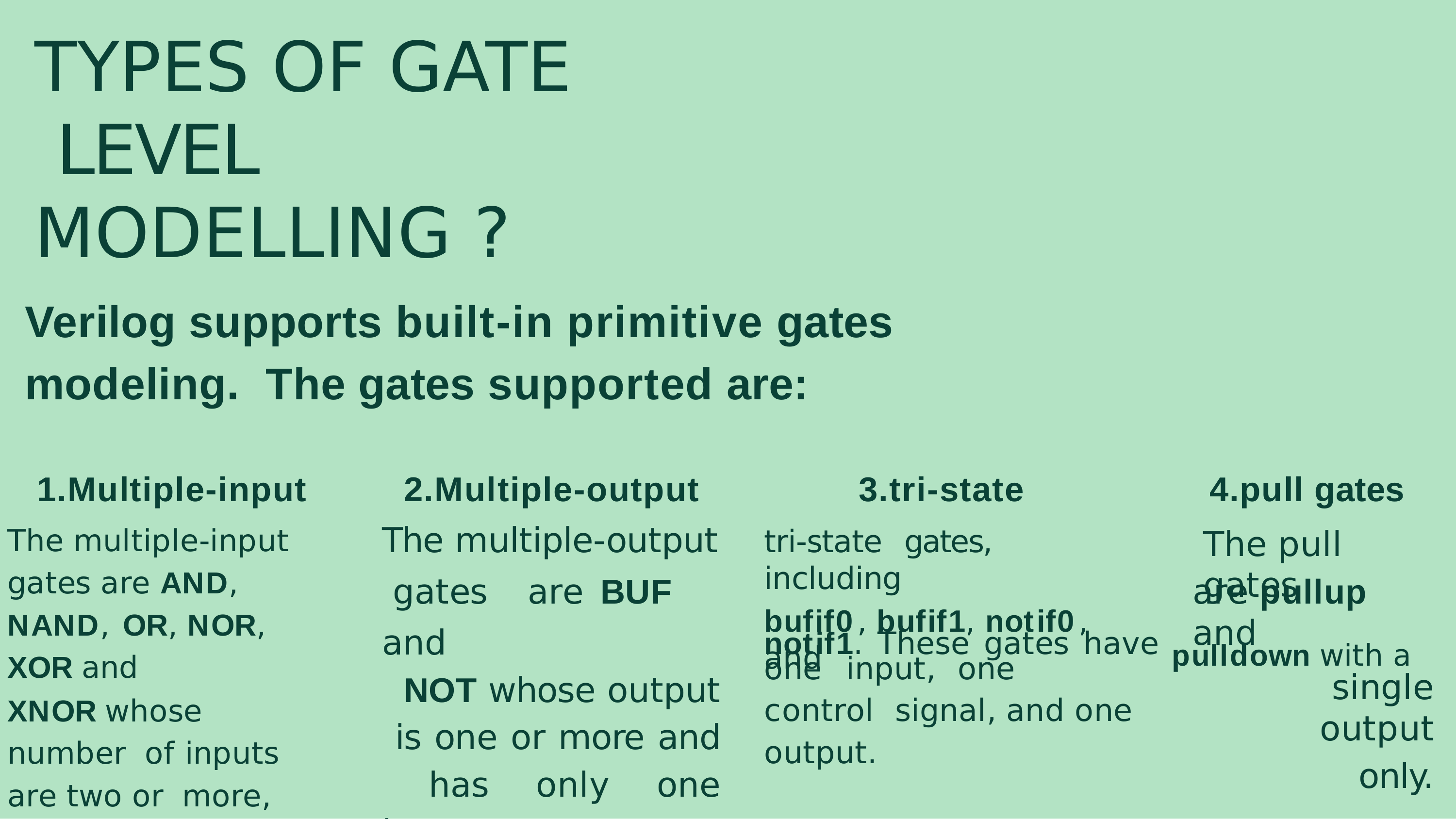

# TYPES OF GATE  LEVEL  MODELLING ?
Verilog supports built-in primitive gates modeling.  The gates supported are:
1.Multiple-input
The multiple-input  gates are AND, NAND,  OR, NOR, XOR and
XNOR whose number  of inputs are two or  more, and has only  one output.
3.tri-state
tri-state	gates,	including
bufif0, bufif1, notif0, and
2.Multiple-output  The multiple-output  gates	are	BUF	and
NOT whose output  is one or more and  has only one input.
4.pull gates
The pull gates
are pullup and
notif1. These gates have	pulldown with a
one	input,	one	control  signal, and one output.
single output
only.